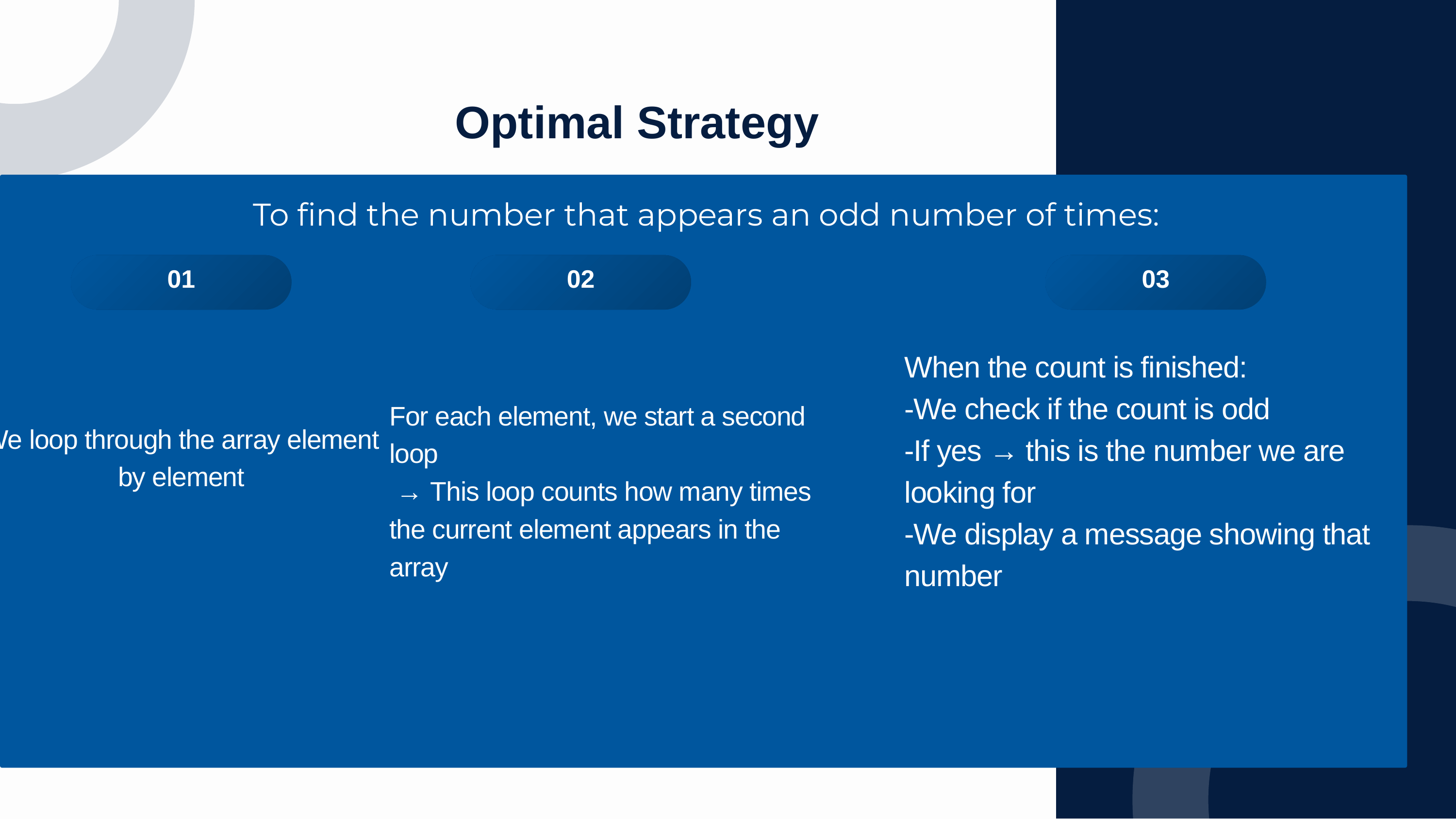

Optimal Strategy

To find the number that appears an odd number of times:

01

02

03
When the count is finished:
-We check if the count is odd
-If yes → this is the number we are looking for
-We display a message showing that number

For each element, we start a second loop
 → This loop counts how many times the current element appears in the array
We loop through the array element by element